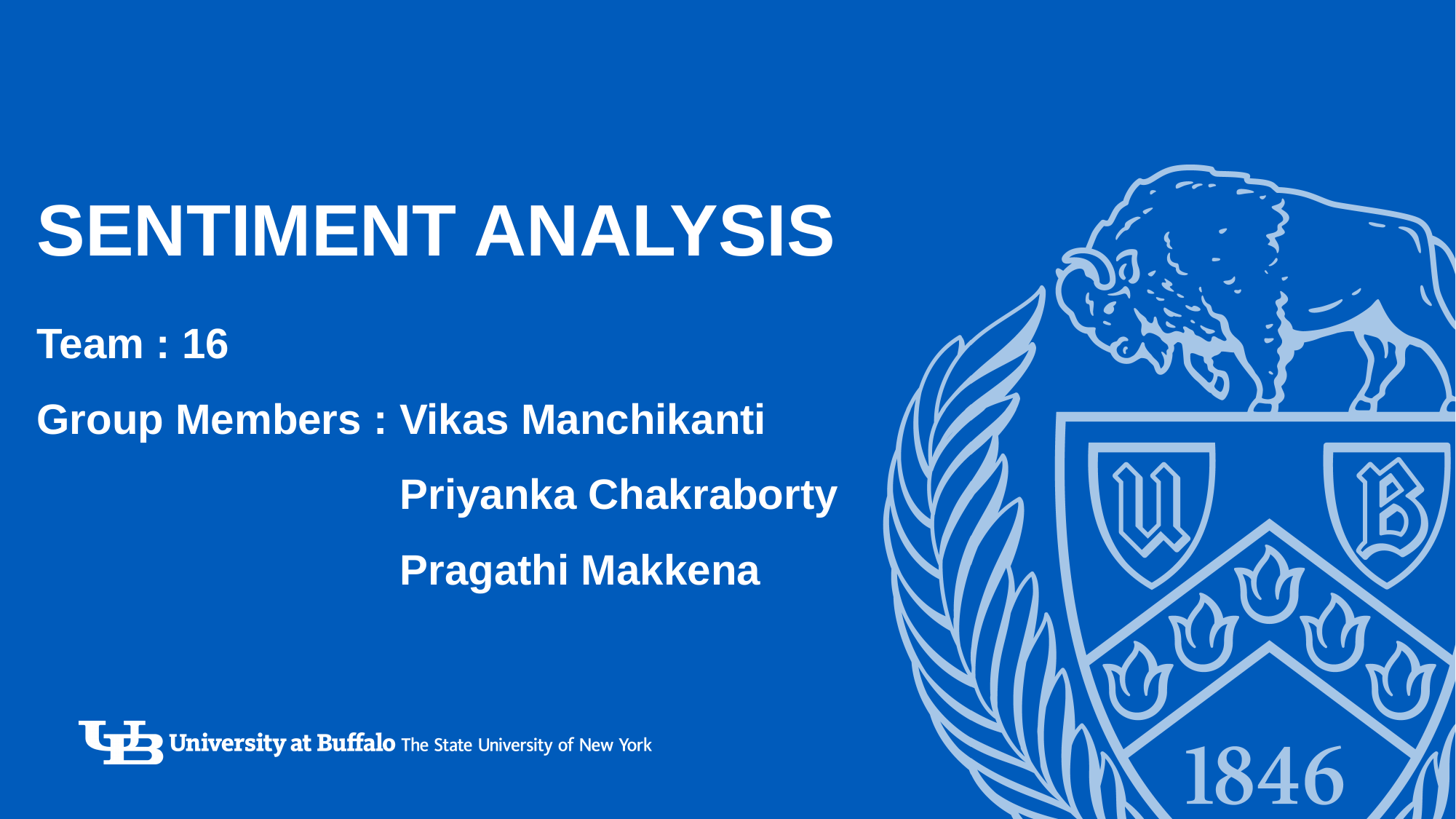

# Sentiment Analysis
Team : 16
Group Members : Vikas Manchikanti
			   Priyanka Chakraborty
			   Pragathi Makkena